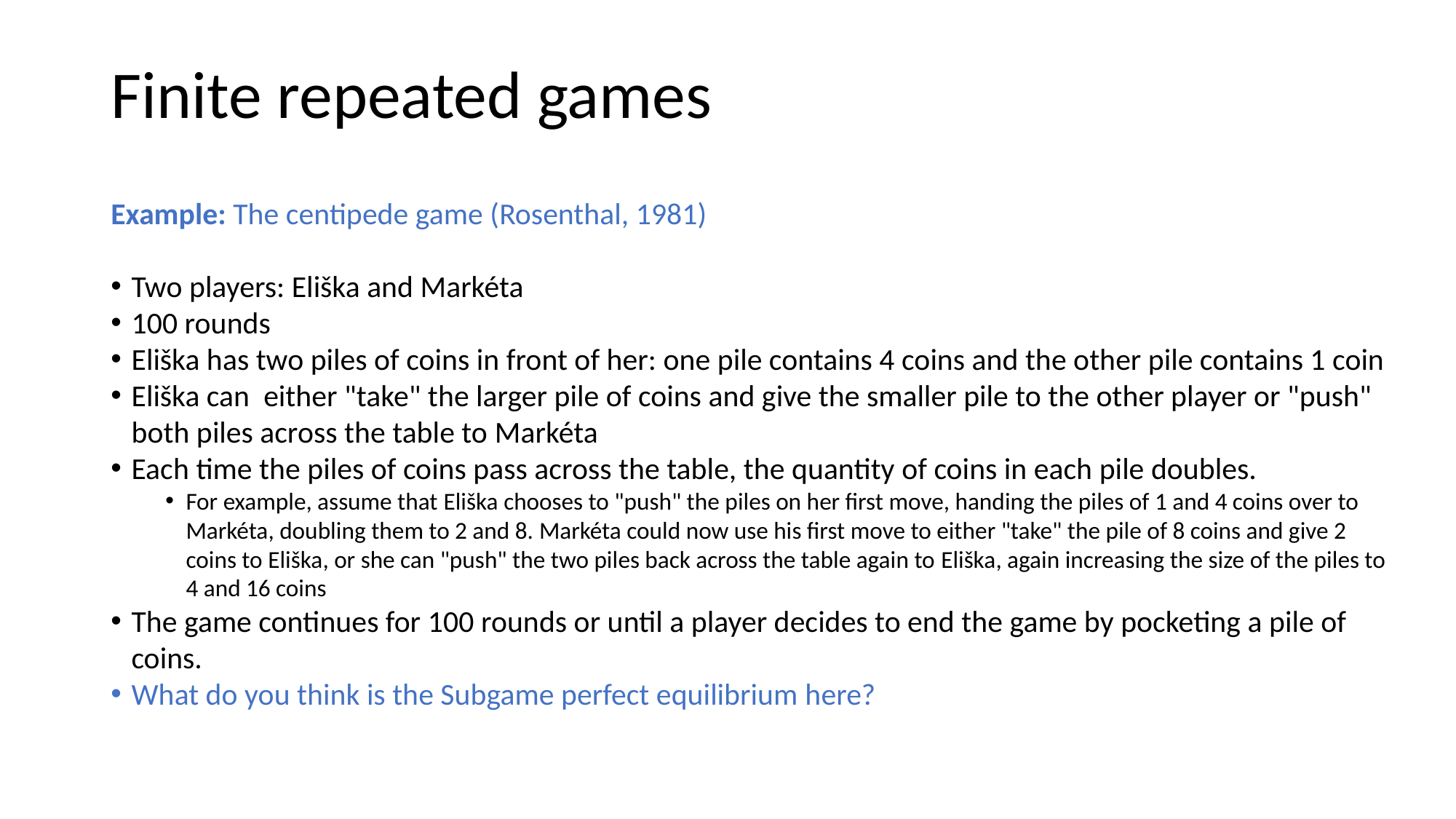

# Finite repeated games
Example: The centipede game (Rosenthal, 1981)

Two players: Eliška and Markéta
100 rounds
Eliška has two piles of coins in front of her: one pile contains 4 coins and the other pile contains 1 coin
Eliška can  either "take" the larger pile of coins and give the smaller pile to the other player or "push" both piles across the table to Markéta
Each time the piles of coins pass across the table, the quantity of coins in each pile doubles.
For example, assume that Eliška chooses to "push" the piles on her first move, handing the piles of 1 and 4 coins over to Markéta, doubling them to 2 and 8. Markéta could now use his first move to either "take" the pile of 8 coins and give 2 coins to Eliška, or she can "push" the two piles back across the table again to Eliška, again increasing the size of the piles to 4 and 16 coins
The game continues for 100 rounds or until a player decides to end the game by pocketing a pile of coins.
What do you think is the Subgame perfect equilibrium here?